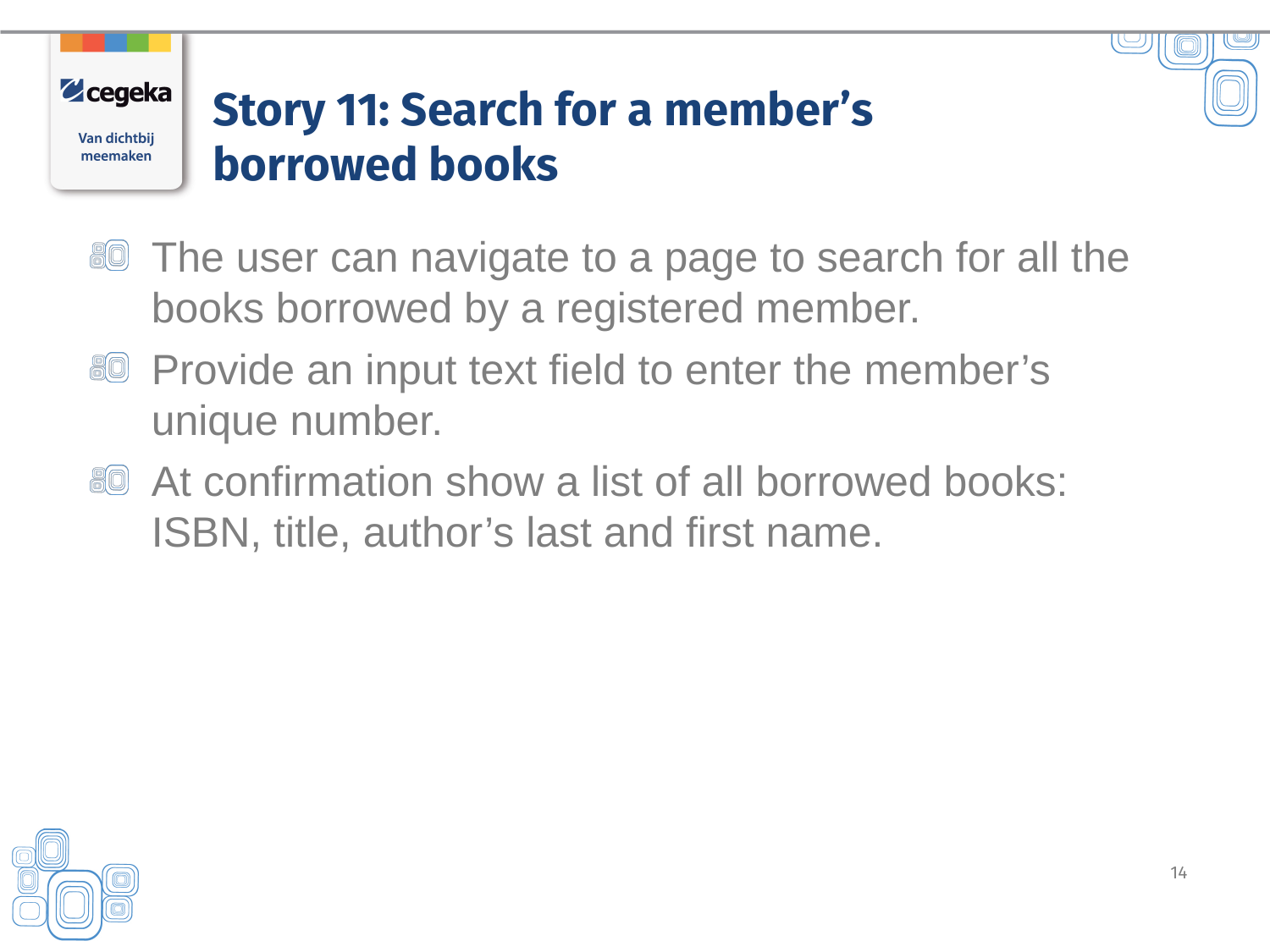

# Story 11: Search for a member’s borrowed books
The user can navigate to a page to search for all the books borrowed by a registered member.
Provide an input text field to enter the member’s unique number.
At confirmation show a list of all borrowed books: ISBN, title, author’s last and first name.
14